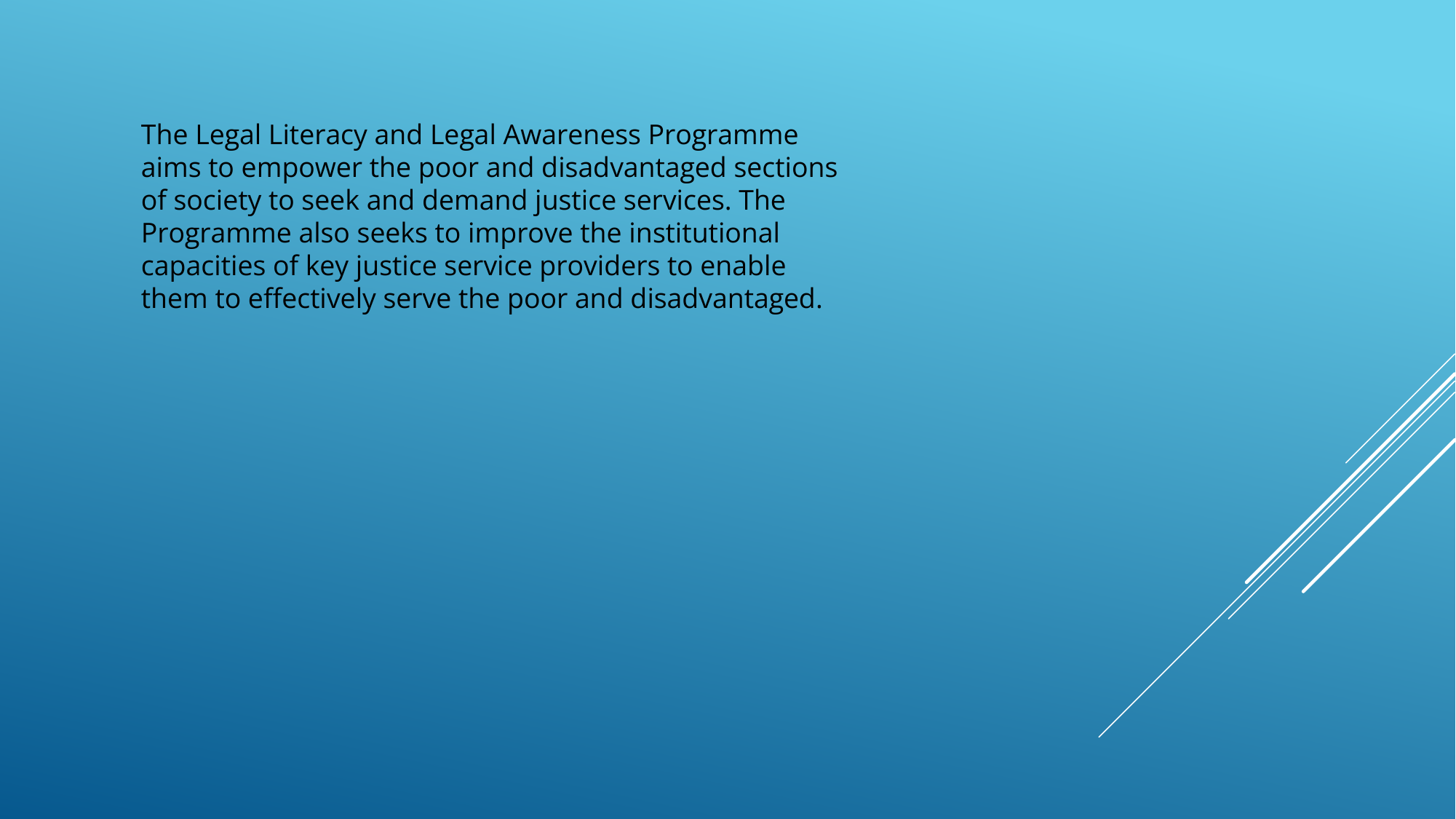

The Legal Literacy and Legal Awareness Programme aims to empower the poor and disadvantaged sections of society to seek and demand justice services. The Programme also seeks to improve the institutional capacities of key justice service providers to enable them to effectively serve the poor and disadvantaged.